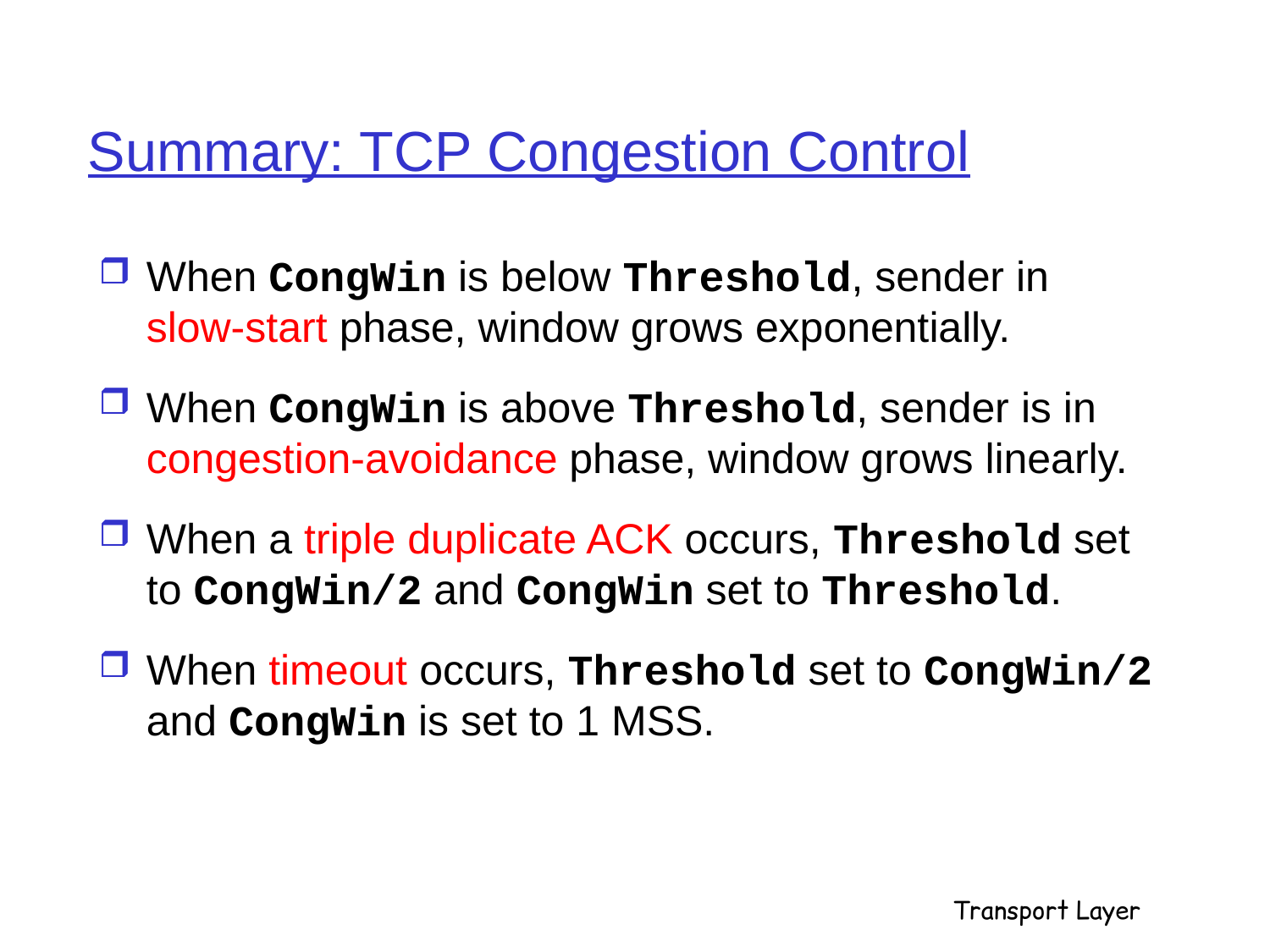

# Summary: TCP Congestion Control
When CongWin is below Threshold, sender in slow-start phase, window grows exponentially.
When CongWin is above Threshold, sender is in congestion-avoidance phase, window grows linearly.
When a triple duplicate ACK occurs, Threshold set to CongWin/2 and CongWin set to Threshold.
When timeout occurs, Threshold set to CongWin/2 and CongWin is set to 1 MSS.
Transport Layer